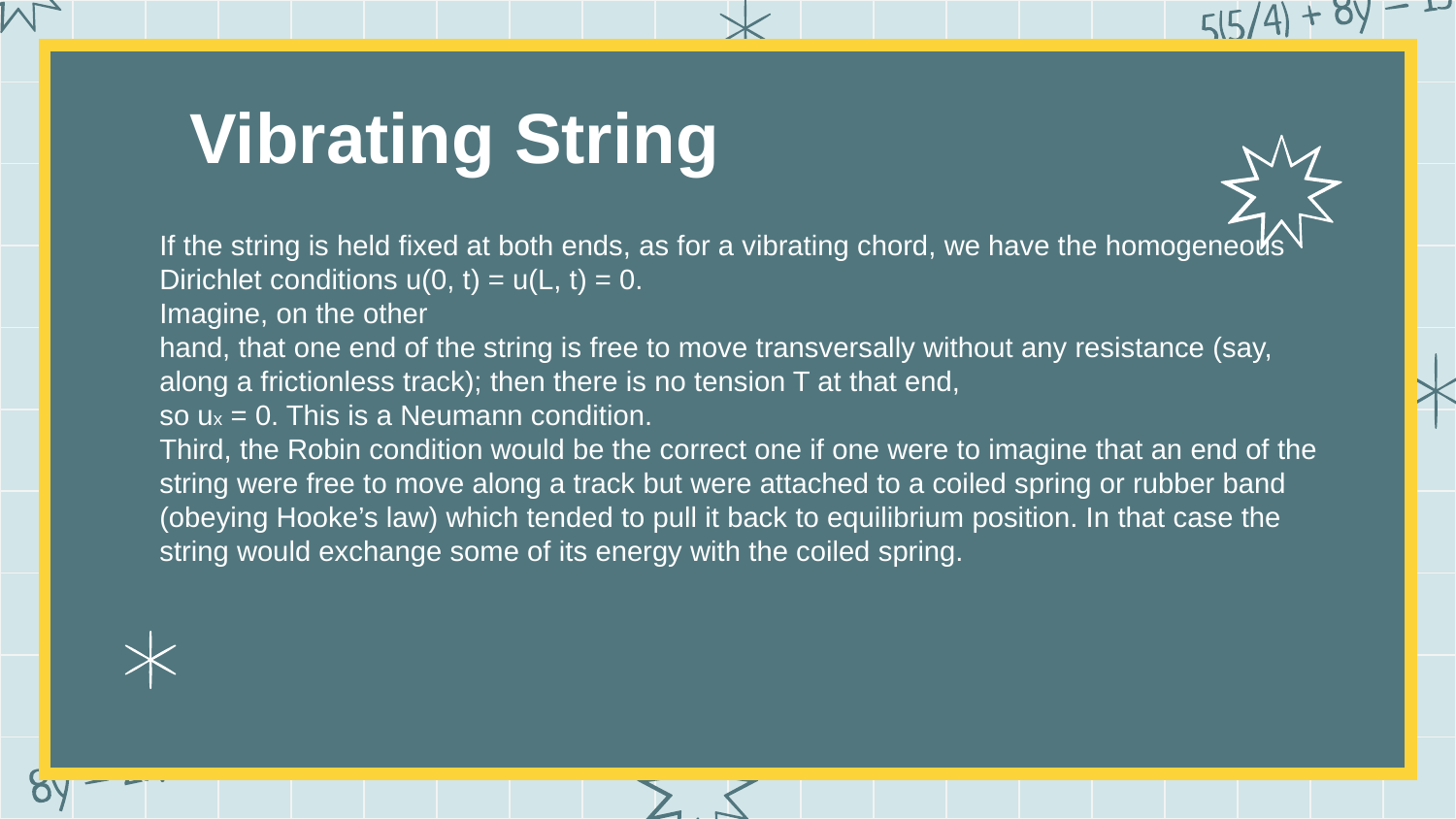

Vibrating String

If the string is held fixed at both ends, as for a vibrating chord, we have the homogeneous Dirichlet conditions u(0, t) = u(L, t) = 0.
Imagine, on the other
hand, that one end of the string is free to move transversally without any resistance (say, along a frictionless track); then there is no tension T at that end,
so ux = 0. This is a Neumann condition.
Third, the Robin condition would be the correct one if one were to imagine that an end of the string were free to move along a track but were attached to a coiled spring or rubber band (obeying Hooke’s law) which tended to pull it back to equilibrium position. In that case the string would exchange some of its energy with the coiled spring.